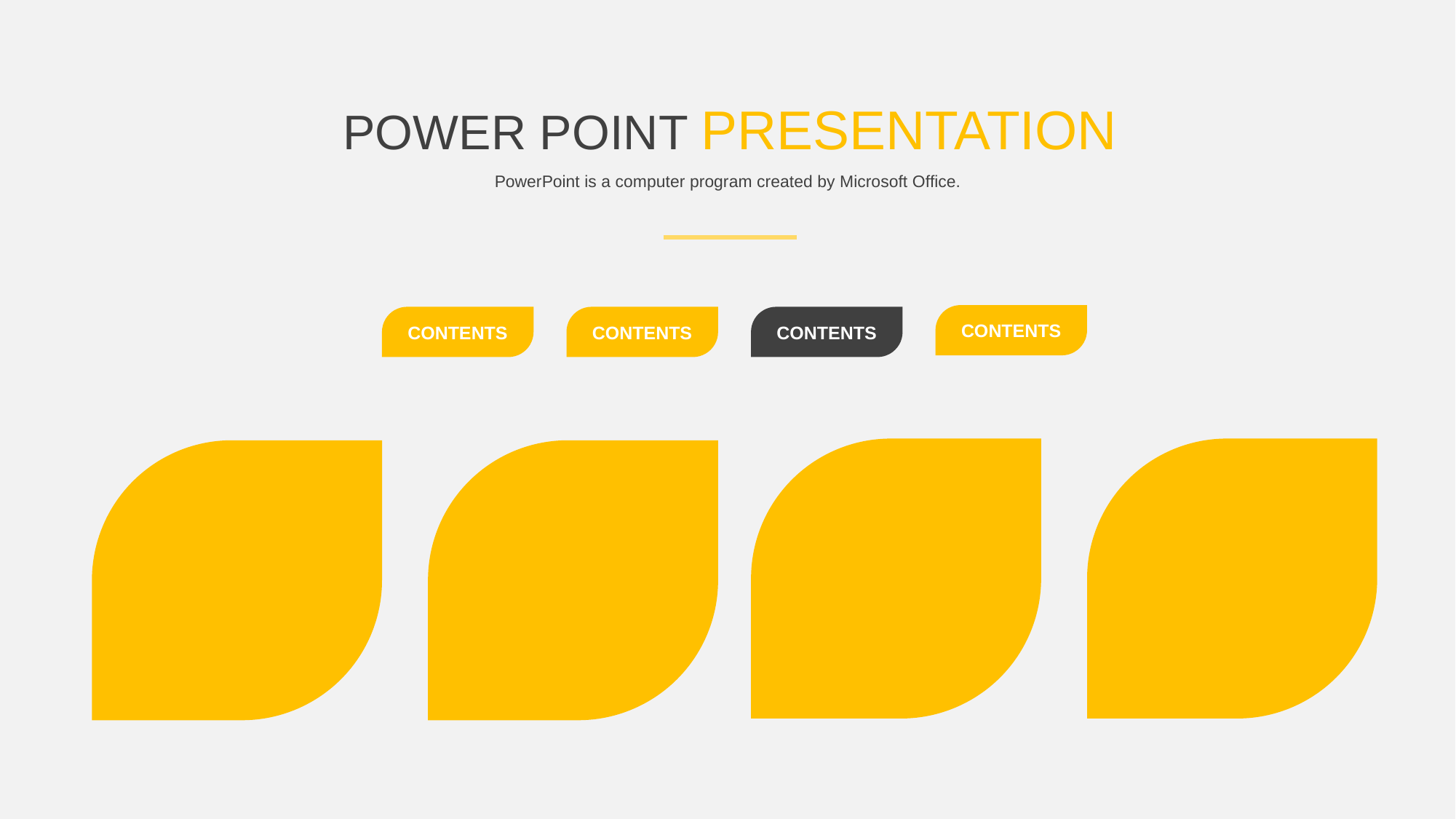

POWER POINT PRESENTATION
PowerPoint is a computer program created by Microsoft Office.
CONTENTS
CONTENTS
CONTENTS
CONTENTS